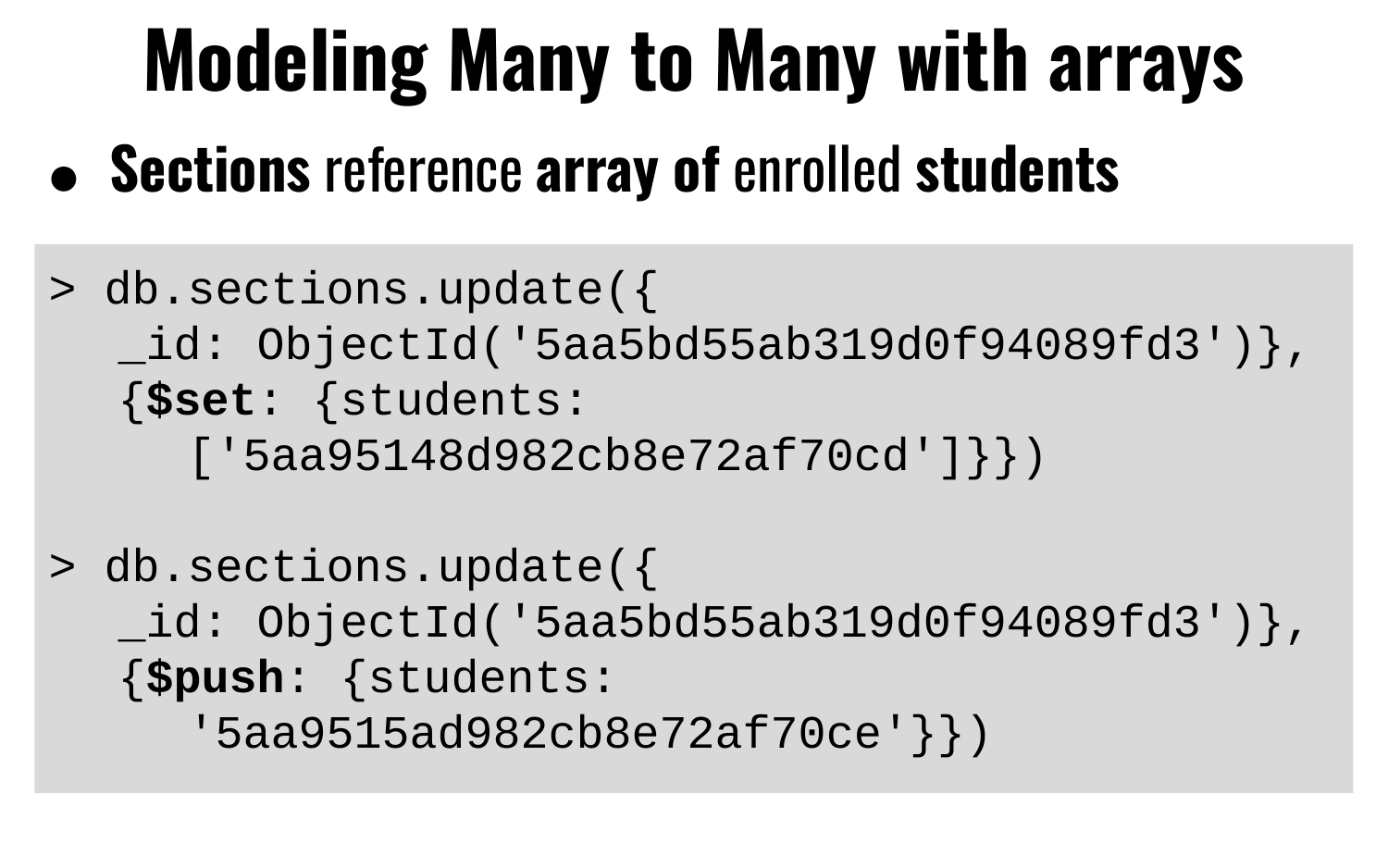

# Modeling Many to Many with arrays
Sections reference array of enrolled students
> db.sections.update({
_id: ObjectId('5aa5bd55ab319d0f94089fd3')},
{$set: {students:
['5aa95148d982cb8e72af70cd']}})

> db.sections.update({
_id: ObjectId('5aa5bd55ab319d0f94089fd3')},
{$push: {students:
'5aa9515ad982cb8e72af70ce'}})